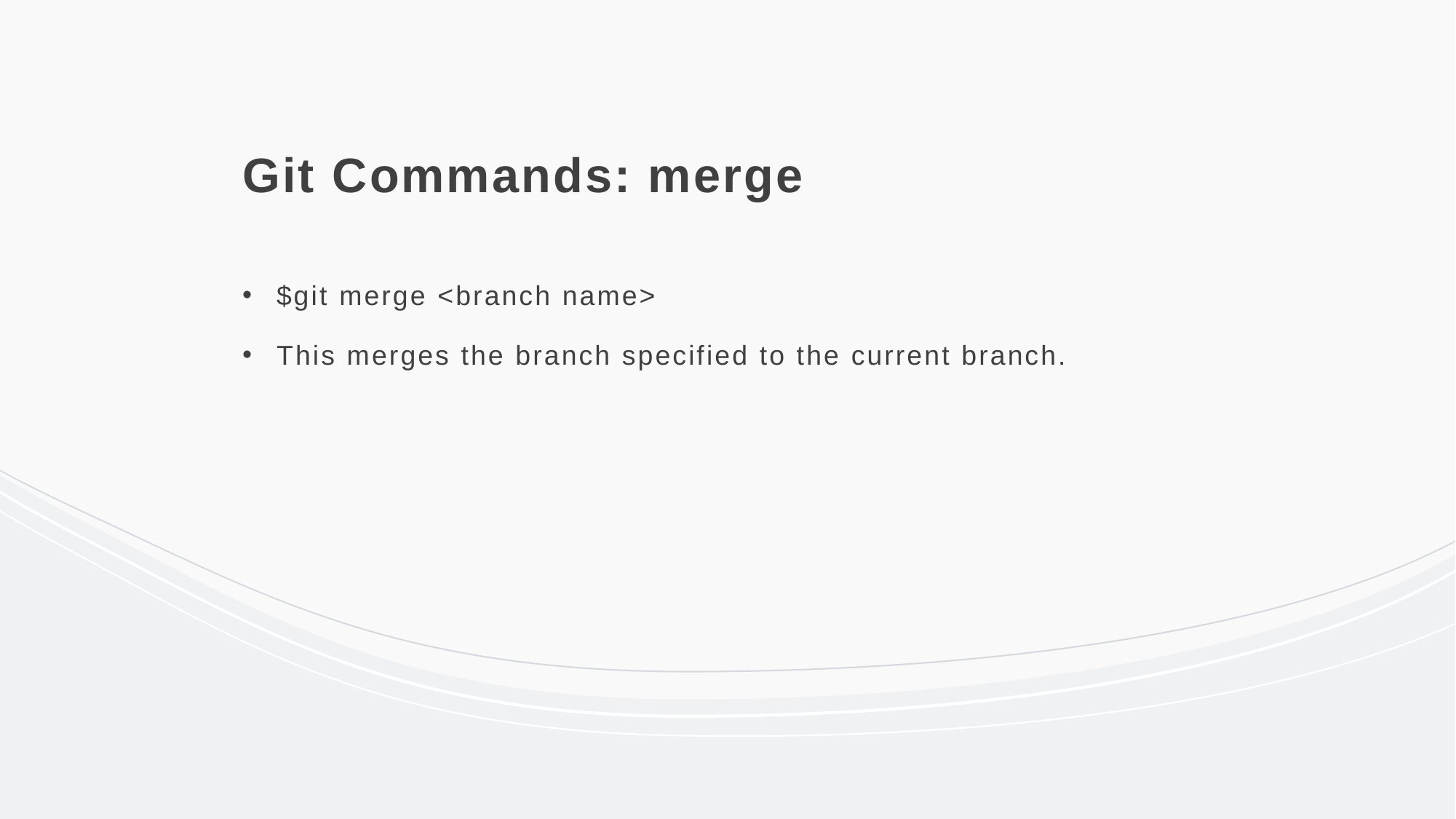

# Git Commands: merge
$git merge <branch name>
This merges the branch specified to the current branch.